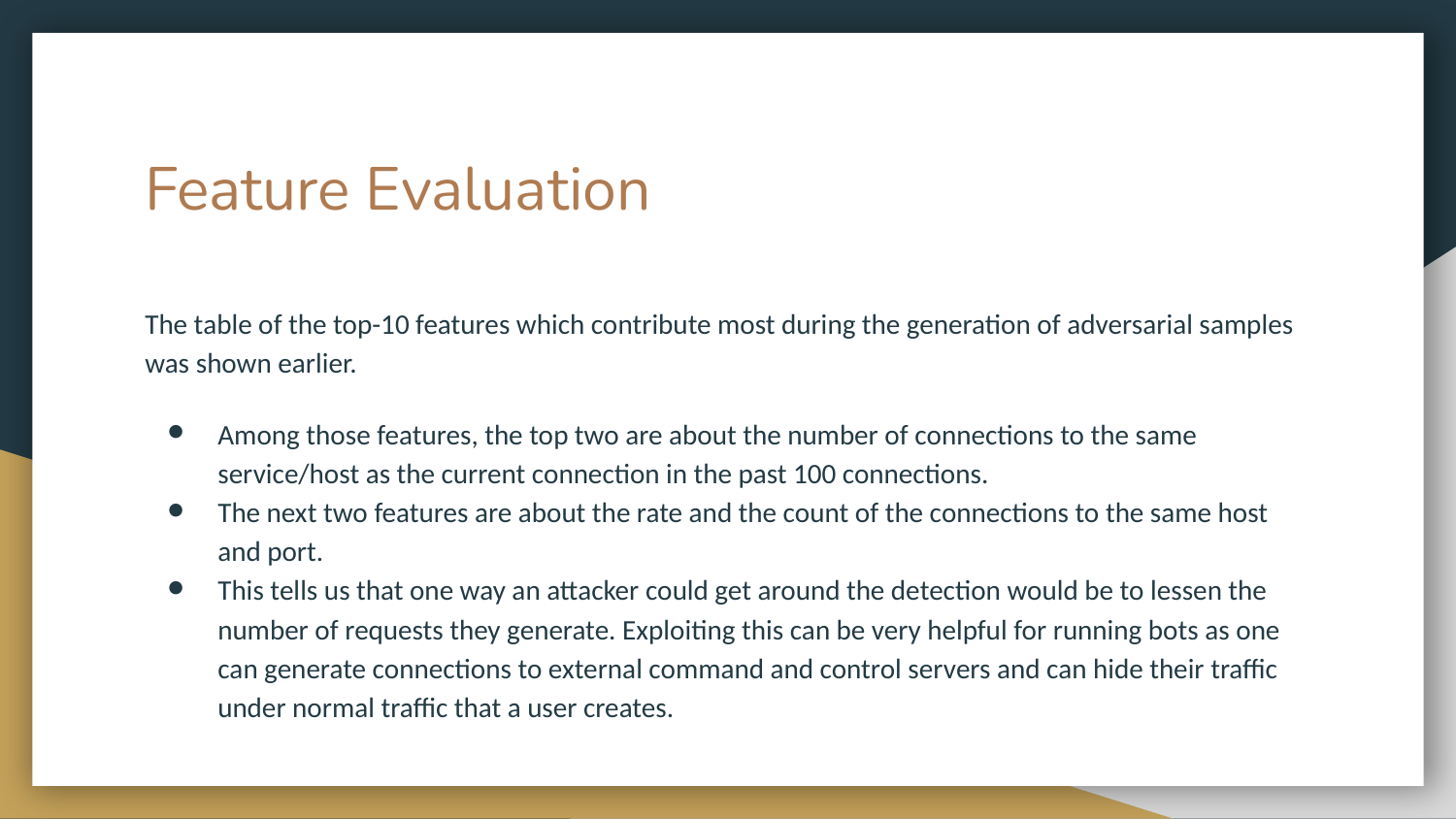

# Feature Evaluation
The table of the top-10 features which contribute most during the generation of adversarial samples was shown earlier.
Among those features, the top two are about the number of connections to the same service/host as the current connection in the past 100 connections.
The next two features are about the rate and the count of the connections to the same host and port.
This tells us that one way an attacker could get around the detection would be to lessen the number of requests they generate. Exploiting this can be very helpful for running bots as one can generate connections to external command and control servers and can hide their traffic under normal traffic that a user creates.